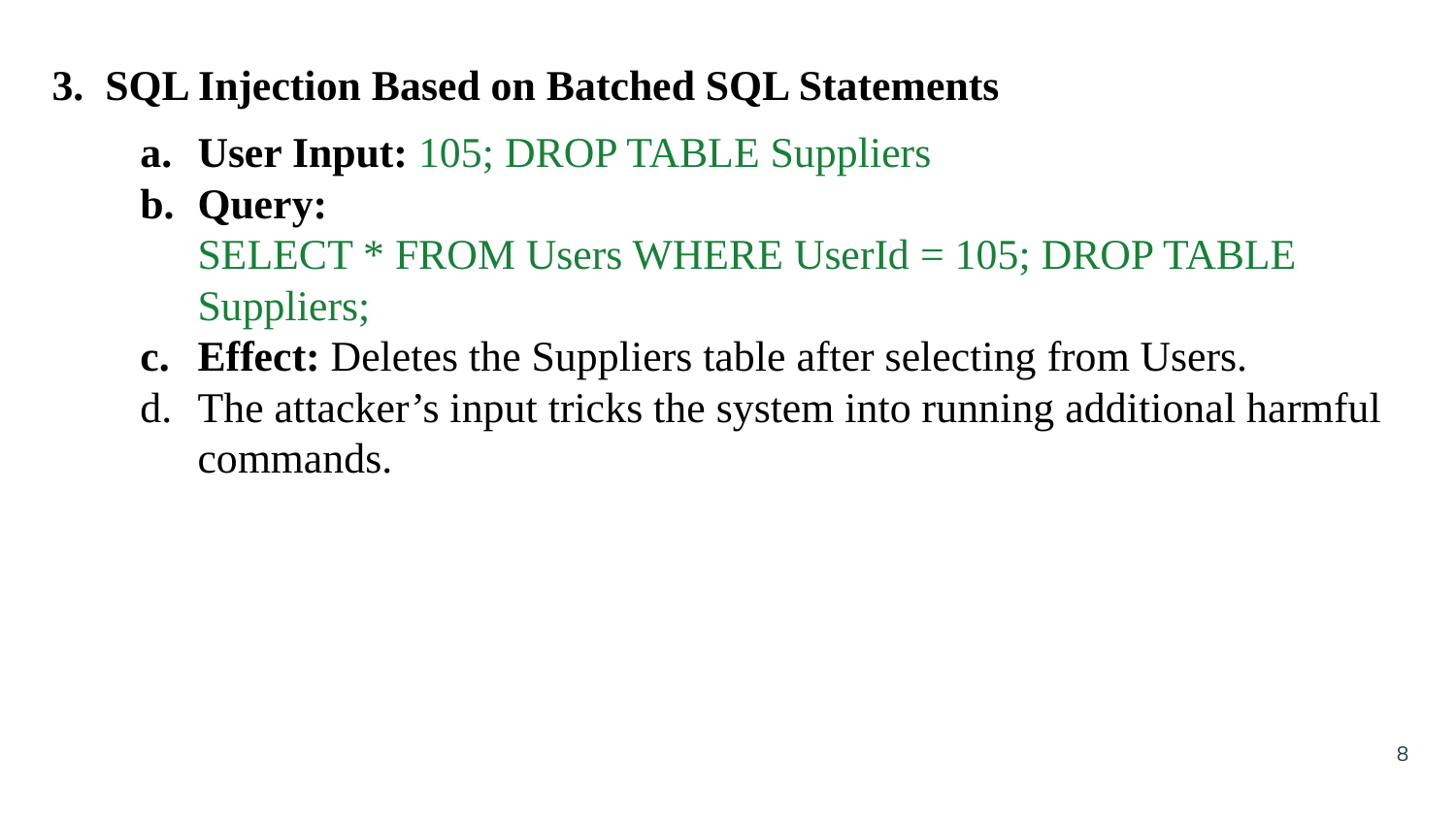

3.  SQL Injection Based on Batched SQL Statements
User Input: 105; DROP TABLE Suppliers
Query:
SELECT * FROM Users WHERE UserId = 105; DROP TABLE Suppliers;
Effect: Deletes the Suppliers table after selecting from Users.
The attacker’s input tricks the system into running additional harmful commands.

8